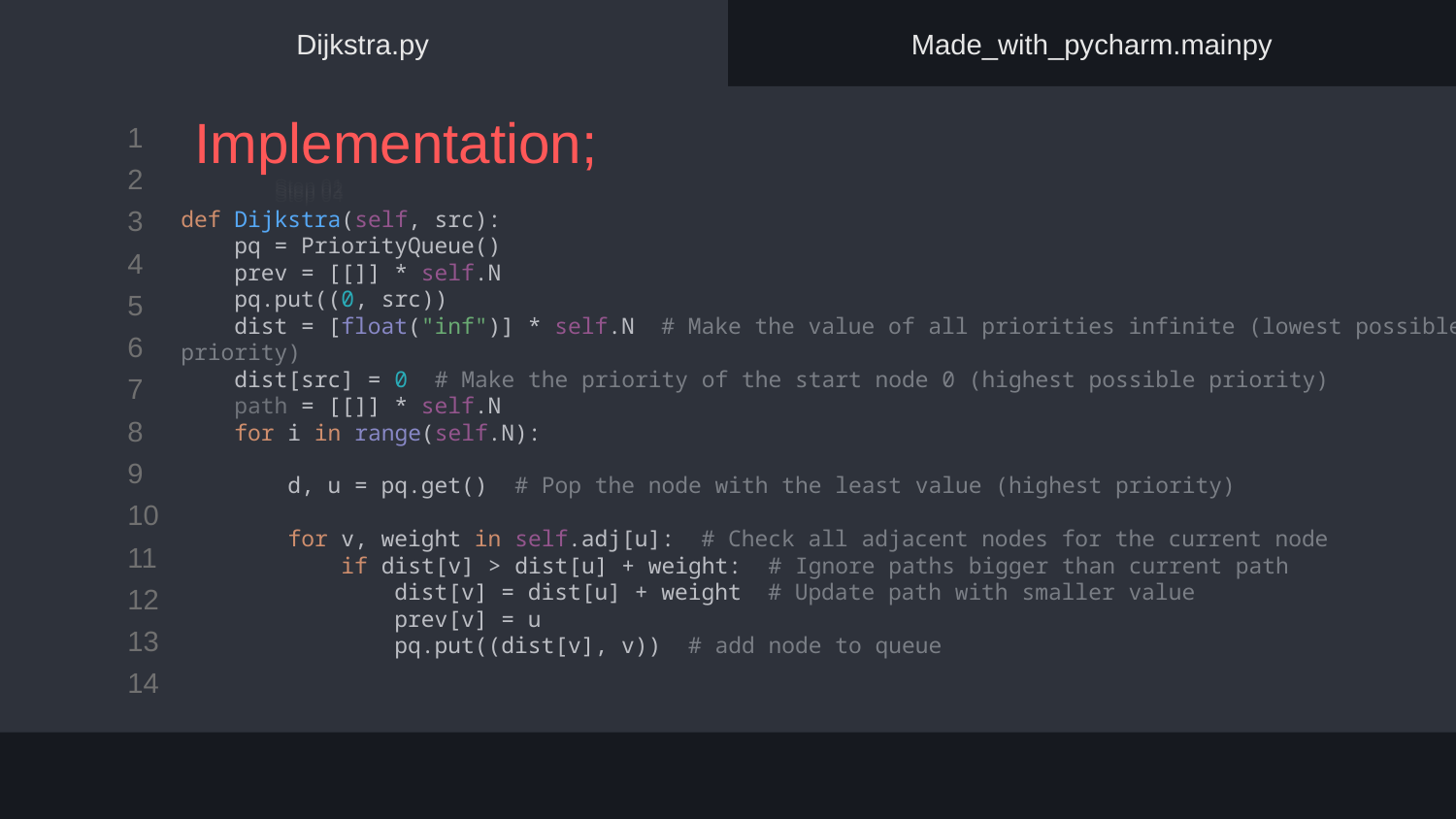

Dijkstra.py
Made_with_pycharm.mainpy
# Implementation;

def Dijkstra(self, src):
    pq = PriorityQueue()
    prev = [[]] * self.N
    pq.put((0, src))
    dist = [float("inf")] * self.N  # Make the value of all priorities infinite (lowest possible priority)
    dist[src] = 0  # Make the priority of the start node 0 (highest possible priority)
    path = [[]] * self.N
    for i in range(self.N):
        d, u = pq.get()  # Pop the node with the least value (highest priority)
        for v, weight in self.adj[u]:  # Check all adjacent nodes for the current node
            if dist[v] > dist[u] + weight:  # Ignore paths bigger than current path
                dist[v] = dist[u] + weight  # Update path with smaller value
                prev[v] = u
                pq.put((dist[v], v))  # add node to queue

Step 01
Step 02

Step 03

Step 04